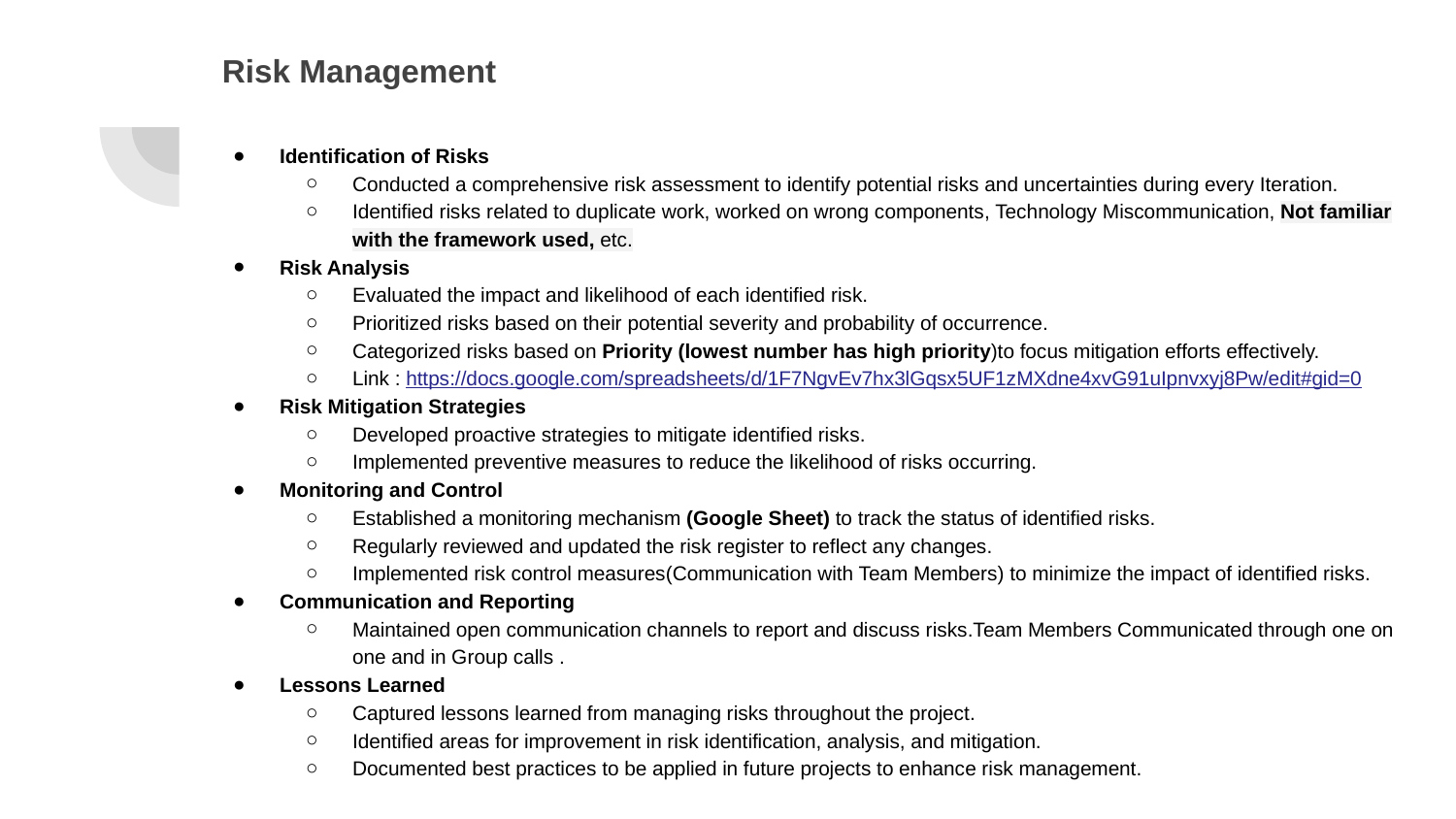

# Risk Management
Identification of Risks
Conducted a comprehensive risk assessment to identify potential risks and uncertainties during every Iteration.
Identified risks related to duplicate work, worked on wrong components, Technology Miscommunication, Not familiar with the framework used, etc.
Risk Analysis
Evaluated the impact and likelihood of each identified risk.
Prioritized risks based on their potential severity and probability of occurrence.
Categorized risks based on Priority (lowest number has high priority)to focus mitigation efforts effectively.
Link : https://docs.google.com/spreadsheets/d/1F7NgvEv7hx3lGqsx5UF1zMXdne4xvG91uIpnvxyj8Pw/edit#gid=0
Risk Mitigation Strategies
Developed proactive strategies to mitigate identified risks.
Implemented preventive measures to reduce the likelihood of risks occurring.
Monitoring and Control
Established a monitoring mechanism (Google Sheet) to track the status of identified risks.
Regularly reviewed and updated the risk register to reflect any changes.
Implemented risk control measures(Communication with Team Members) to minimize the impact of identified risks.
Communication and Reporting
Maintained open communication channels to report and discuss risks.Team Members Communicated through one on one and in Group calls .
Lessons Learned
Captured lessons learned from managing risks throughout the project.
Identified areas for improvement in risk identification, analysis, and mitigation.
Documented best practices to be applied in future projects to enhance risk management.